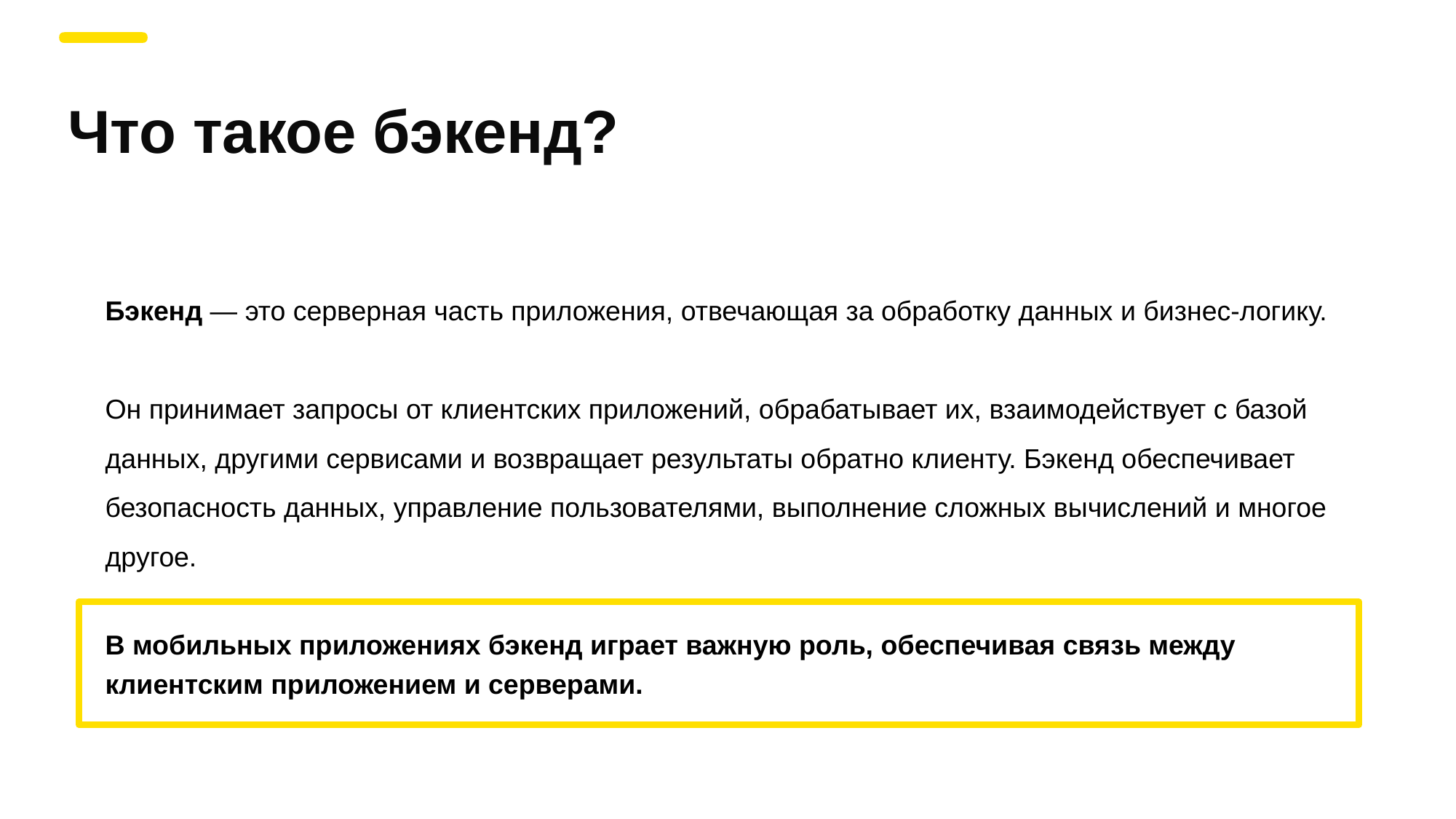

Что такое бэкенд?
Бэкенд — это серверная часть приложения, отвечающая за обработку данных и бизнес-логику.

Он принимает запросы от клиентских приложений, обрабатывает их, взаимодействует с базой данных, другими сервисами и возвращает результаты обратно клиенту. Бэкенд обеспечивает безопасность данных, управление пользователями, выполнение сложных вычислений и многое другое.

В мобильных приложениях бэкенд играет важную роль, обеспечивая связь между клиентским приложением и серверами.